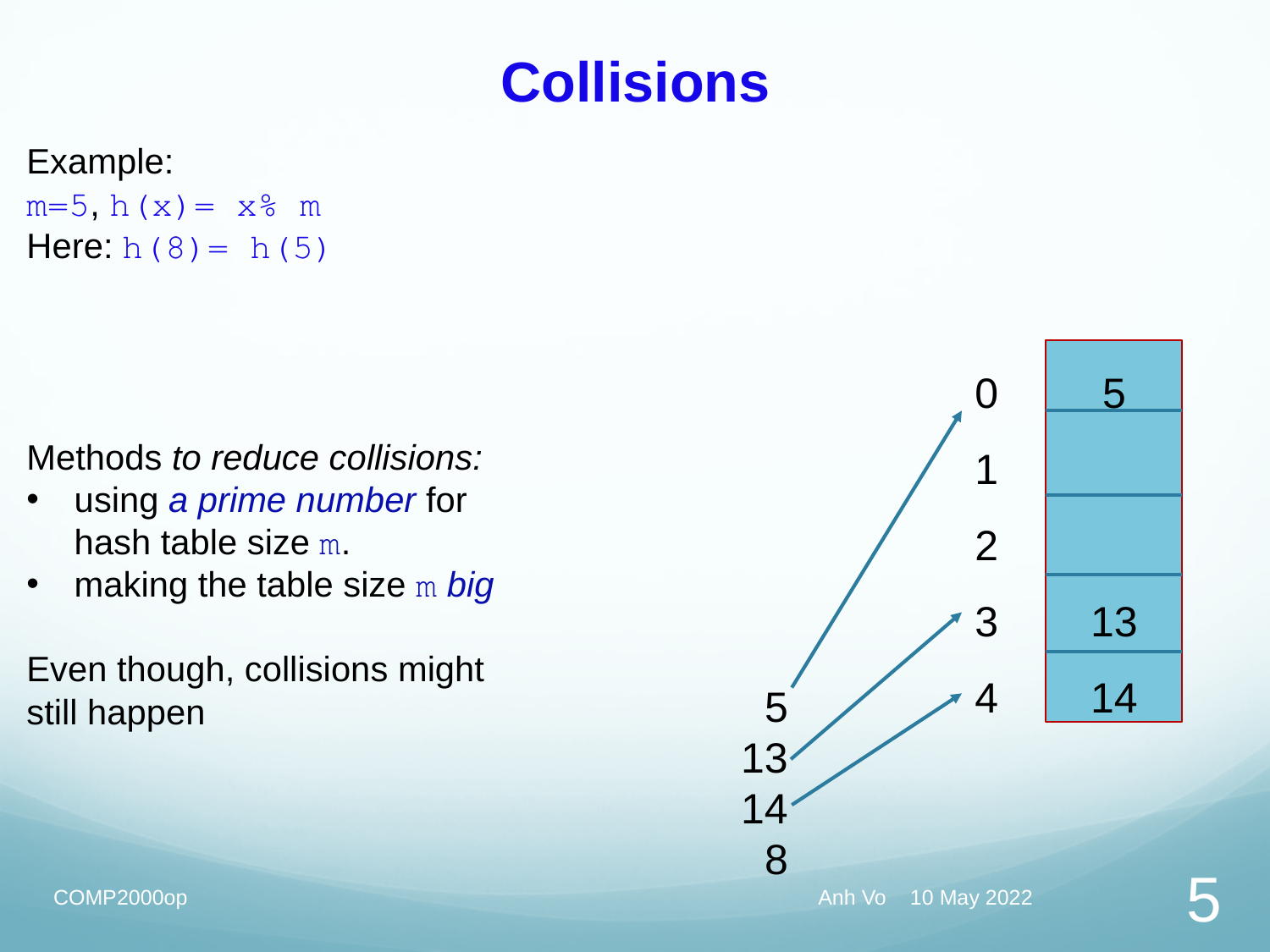

# Collisions
Example:
m=5, h(x)= x% m
Here: h(8)= h(5)

Methods to reduce collisions:
using a prime number for hash table size m.
making the table size m big

Even though, collisions might still happen

0
1
2
3
4
5

13
14
  5
13
14
  8
COMP2000op
Anh Vo    10 May 2022
5